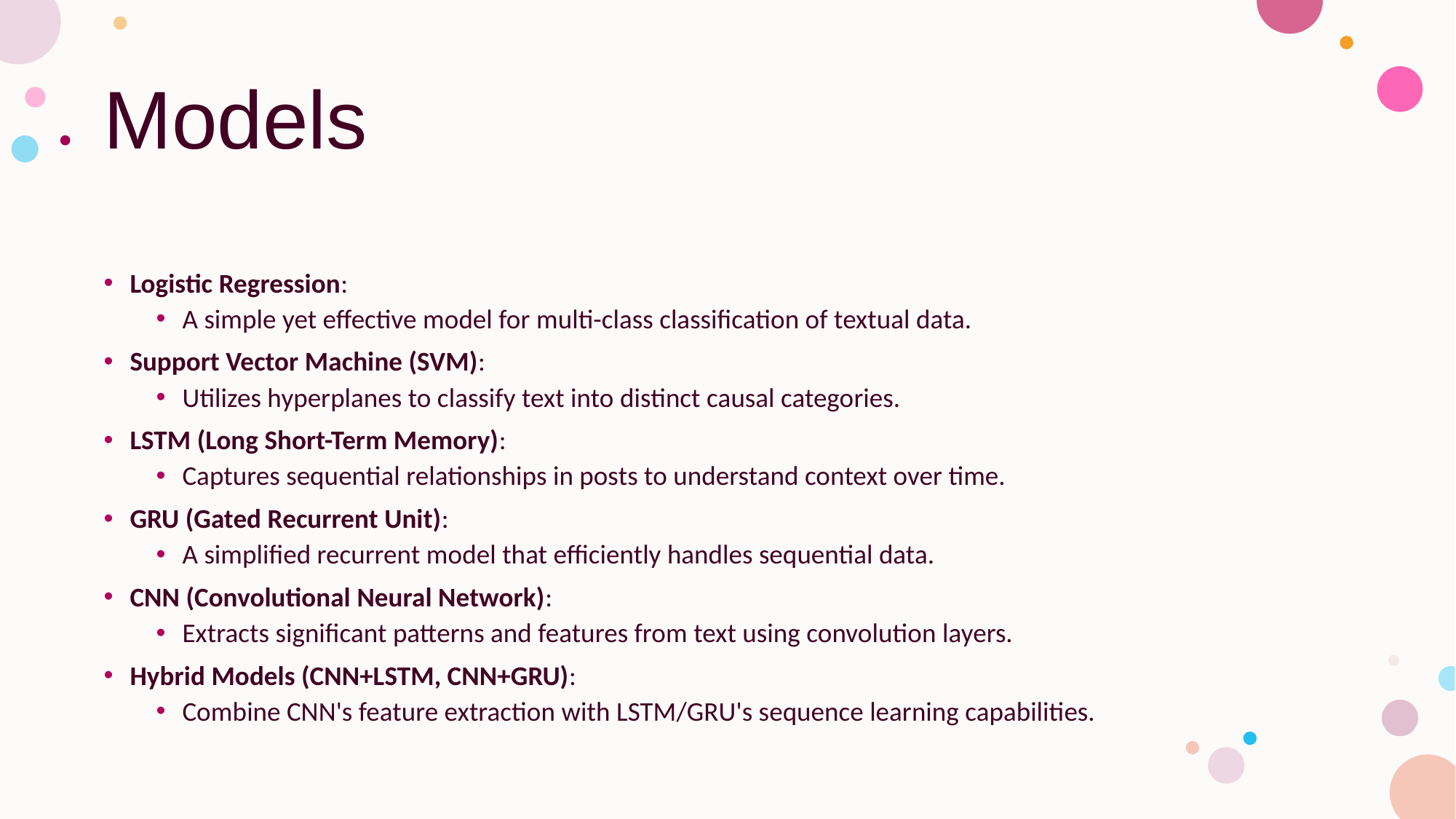

# Models

Logistic Regression:
A simple yet effective model for multi-class classification of textual data.
Support Vector Machine (SVM):
Utilizes hyperplanes to classify text into distinct causal categories.
LSTM (Long Short-Term Memory):
Captures sequential relationships in posts to understand context over time.
GRU (Gated Recurrent Unit):
A simplified recurrent model that efficiently handles sequential data.
CNN (Convolutional Neural Network):
Extracts significant patterns and features from text using convolution layers.
Hybrid Models (CNN+LSTM, CNN+GRU):
Combine CNN's feature extraction with LSTM/GRU's sequence learning capabilities.